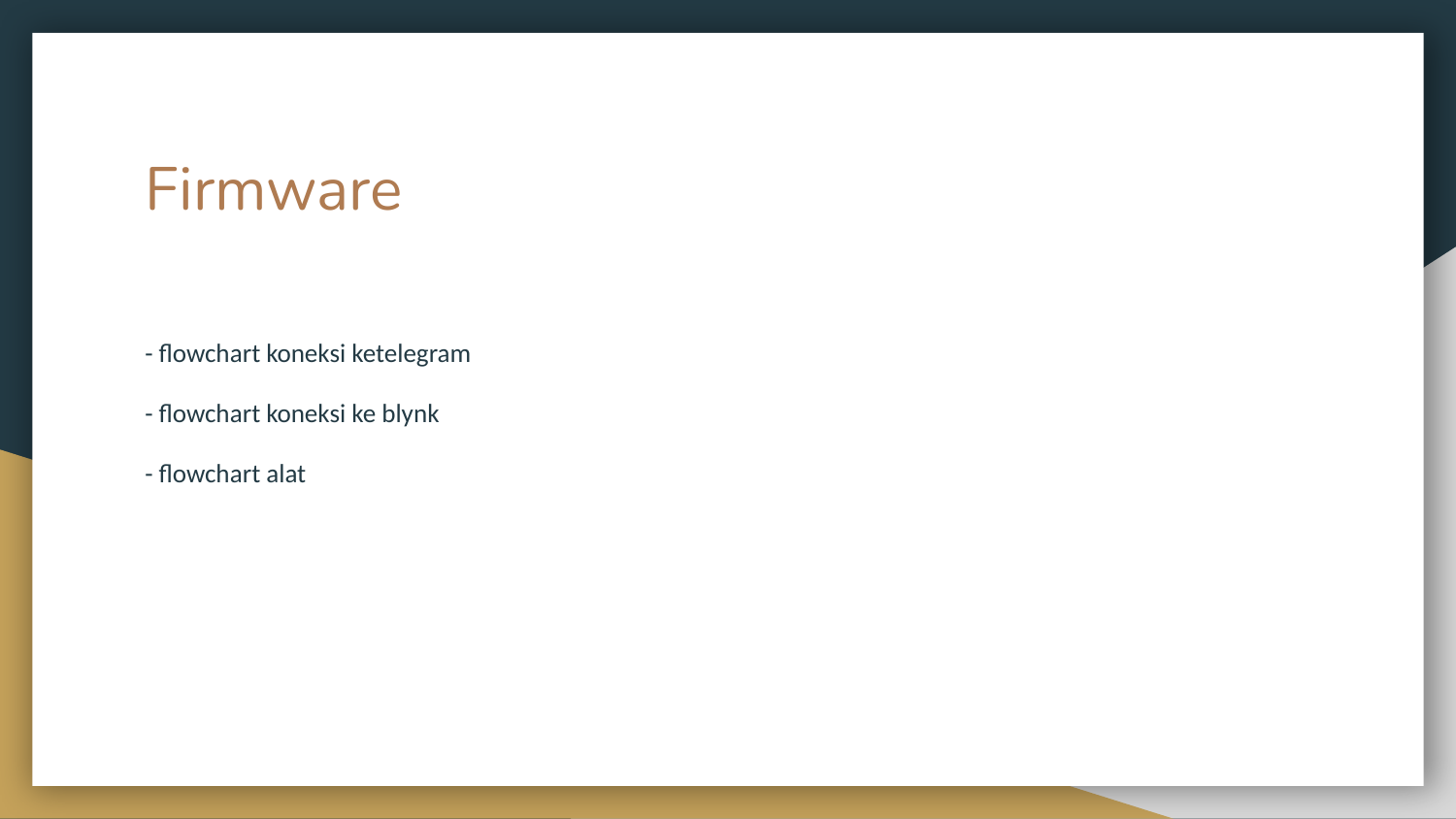

# Firmware
- flowchart koneksi ketelegram
- flowchart koneksi ke blynk
- flowchart alat